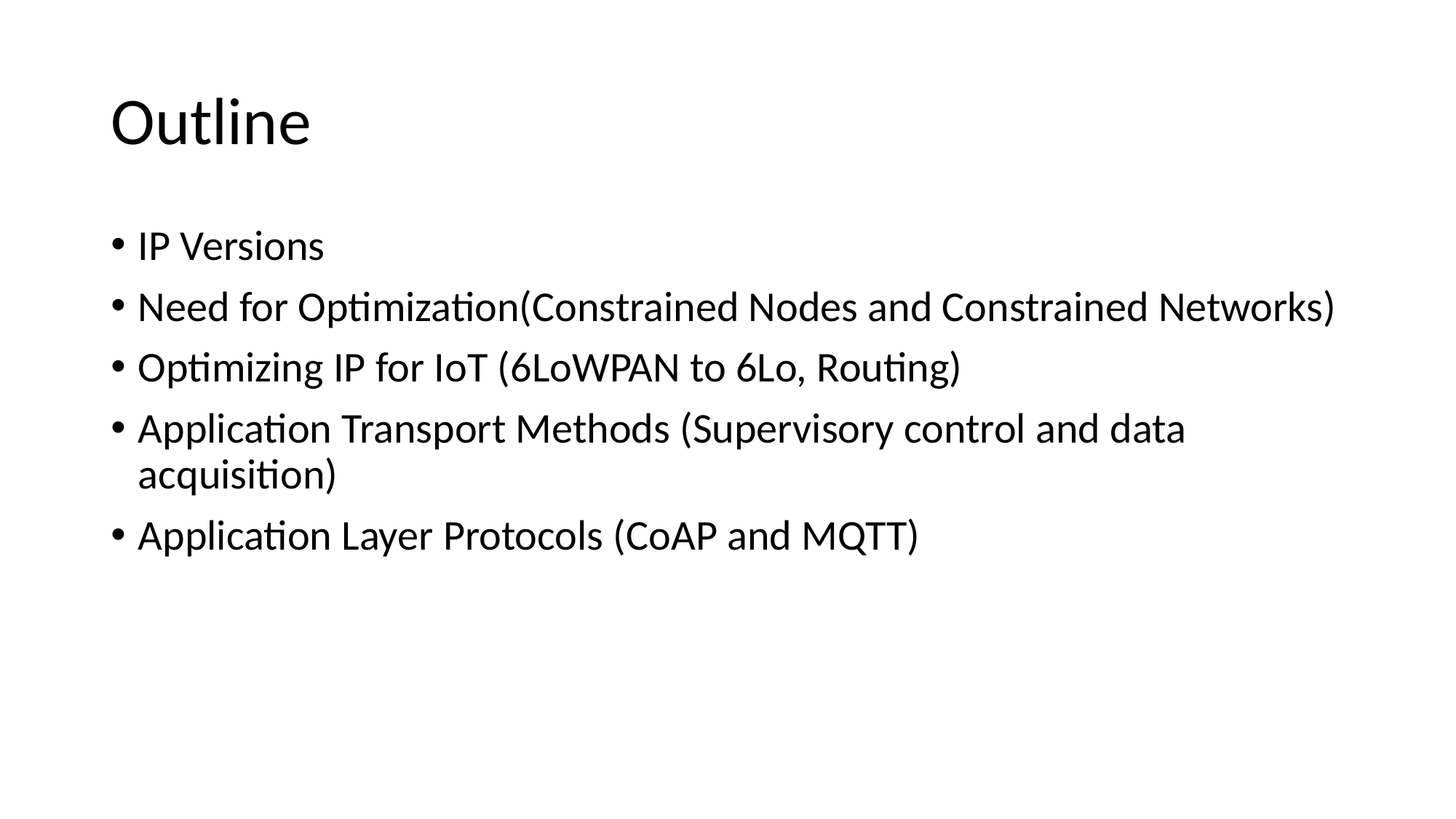

# Outline
IP Versions
Need for Optimization(Constrained Nodes and Constrained Networks)
Optimizing IP for IoT (6LoWPAN to 6Lo, Routing)
Application Transport Methods (Supervisory control and data acquisition)
Application Layer Protocols (CoAP and MQTT)